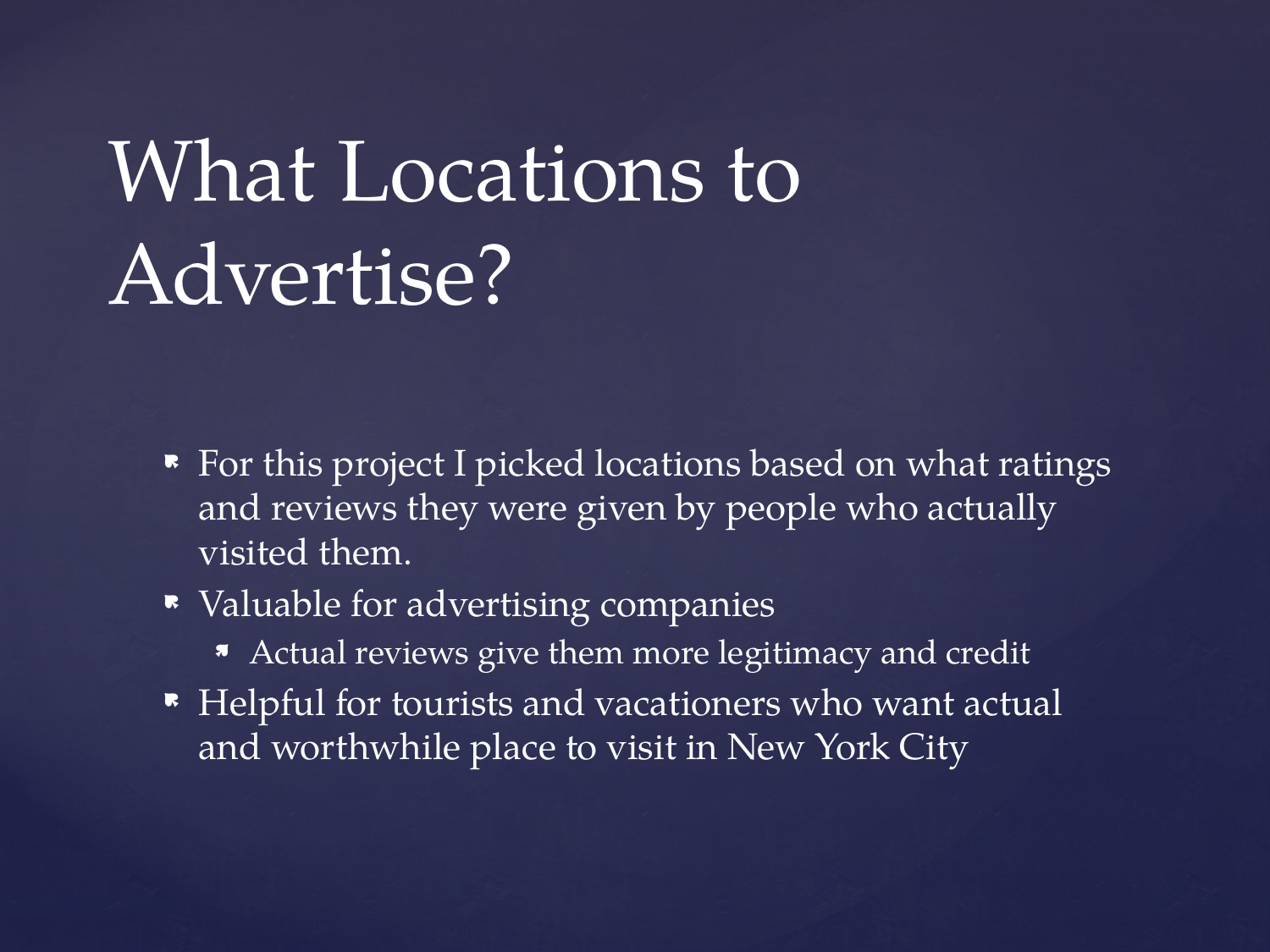

# What Locations to Advertise?
For this project I picked locations based on what ratings and reviews they were given by people who actually visited them.
Valuable for advertising companies
Actual reviews give them more legitimacy and credit
Helpful for tourists and vacationers who want actual and worthwhile place to visit in New York City